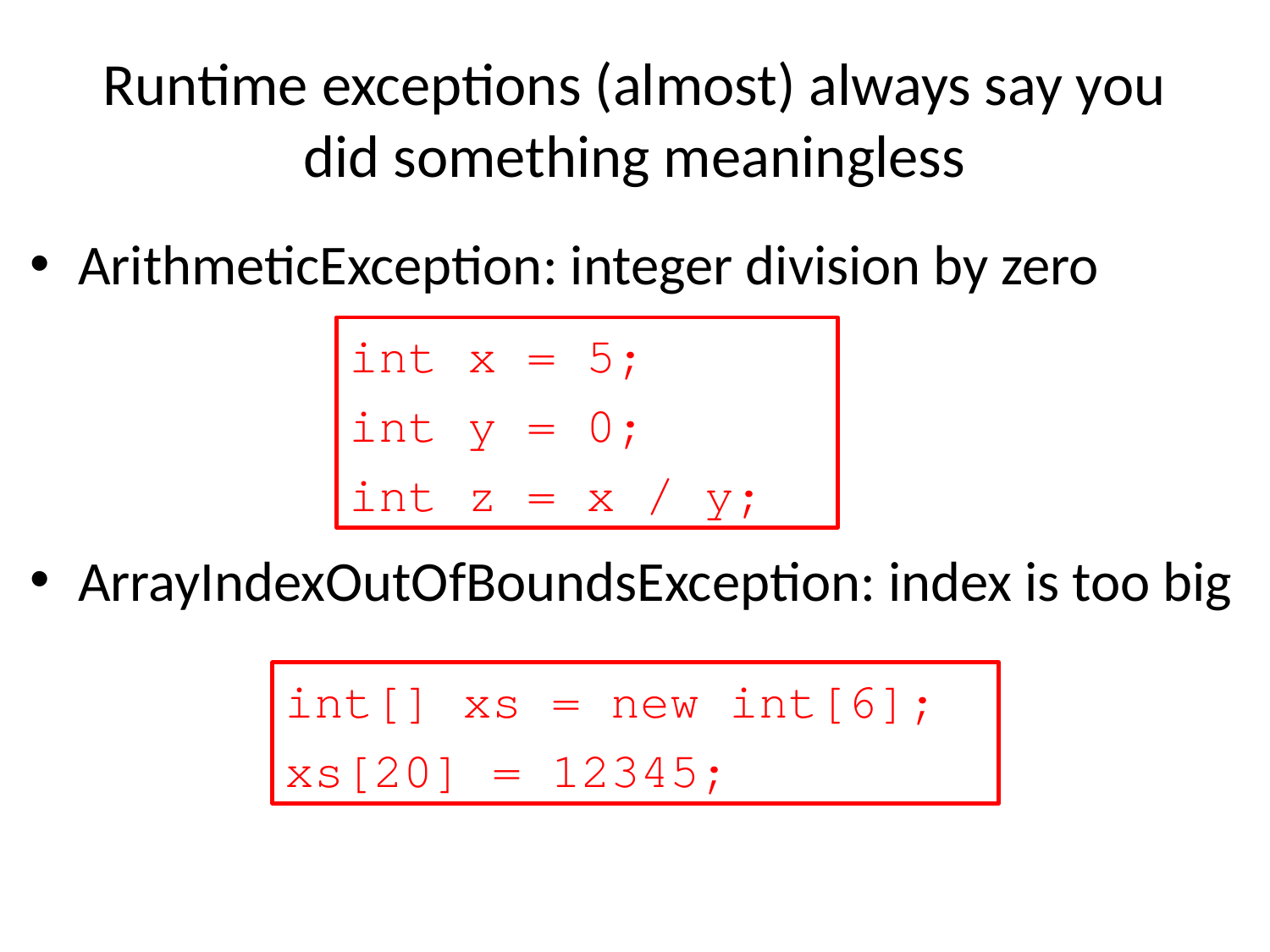

# Runtime exceptions (almost) always say you did something meaningless
ArithmeticException: integer division by zero

ArrayIndexOutOfBoundsException: index is too big
int x = 5;
int y = 0;
int z = x / y;
int[] xs = new int[6];
xs[20] = 12345;